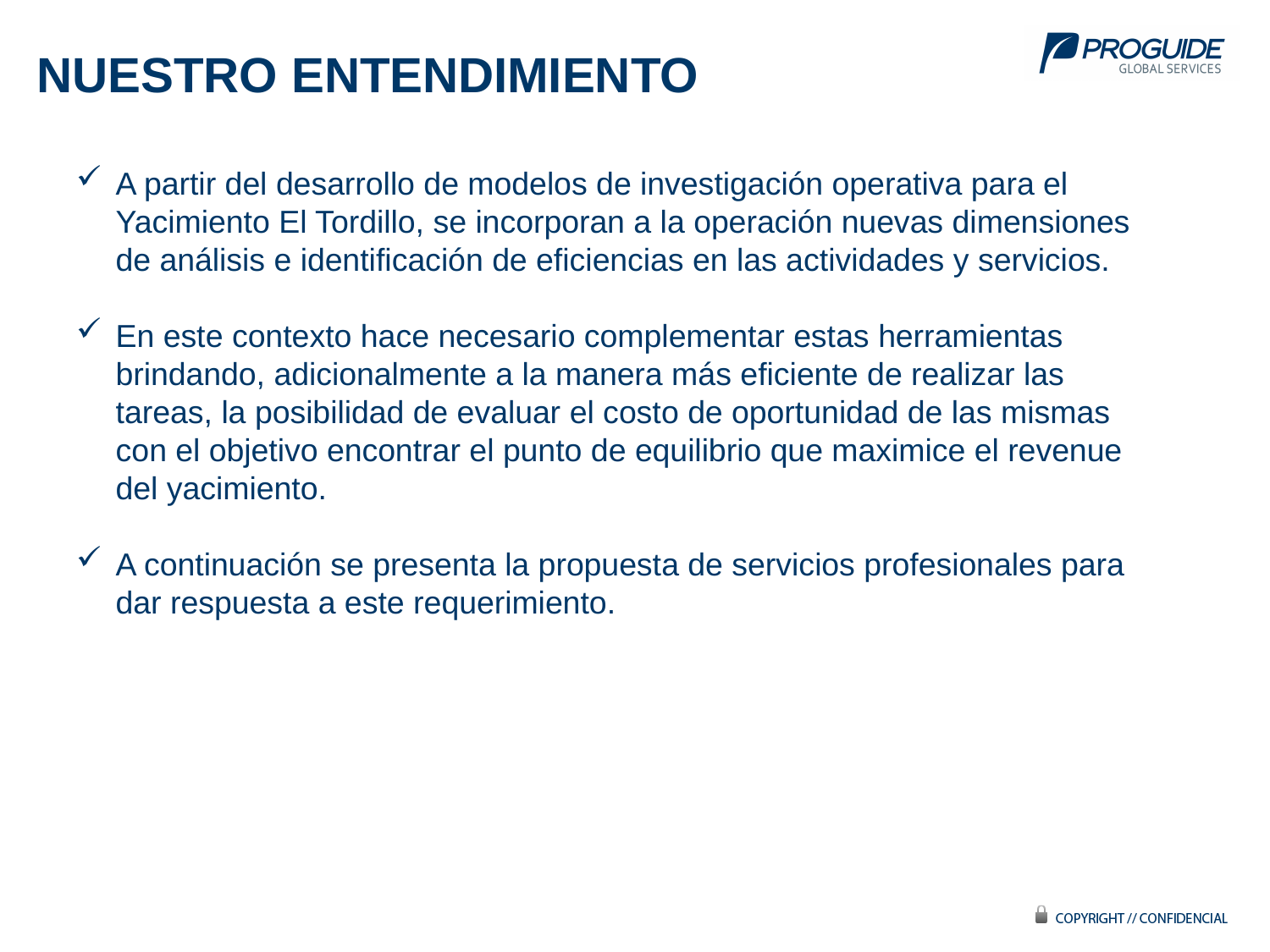

NUESTRO ENTENDIMIENTO
A partir del desarrollo de modelos de investigación operativa para el Yacimiento El Tordillo, se incorporan a la operación nuevas dimensiones de análisis e identificación de eficiencias en las actividades y servicios.

En este contexto hace necesario complementar estas herramientas brindando, adicionalmente a la manera más eficiente de realizar las tareas, la posibilidad de evaluar el costo de oportunidad de las mismas con el objetivo encontrar el punto de equilibrio que maximice el revenue del yacimiento.

A continuación se presenta la propuesta de servicios profesionales para dar respuesta a este requerimiento.